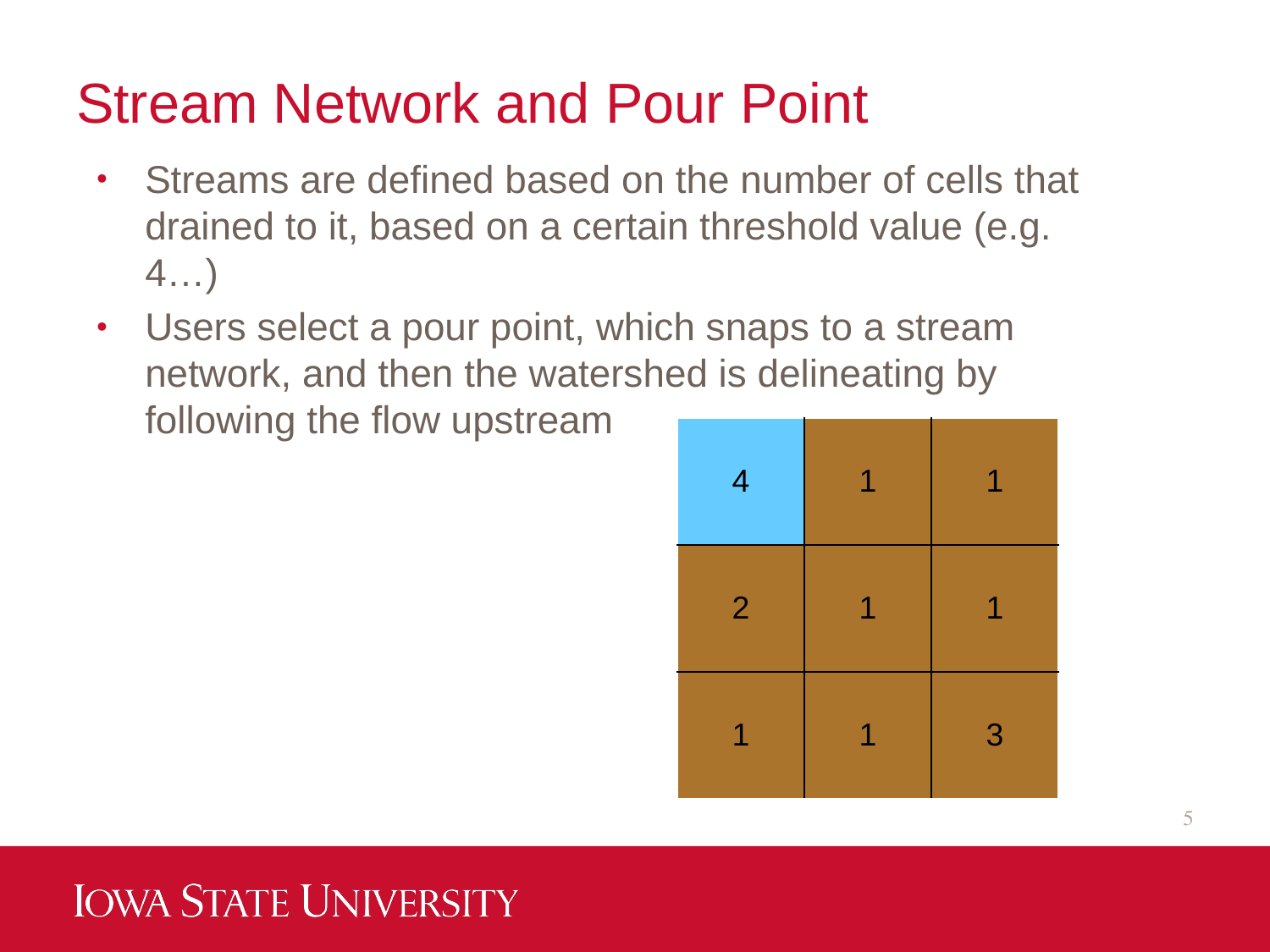

# Stream Network and Pour Point
Streams are defined based on the number of cells that drained to it, based on a certain threshold value (e.g. 4…)
Users select a pour point, which snaps to a stream network, and then the watershed is delineating by following the flow upstream
| 4 | 1 | 1 |
| --- | --- | --- |
| 2 | 1 | 1 |
| 1 | 1 | 3 |
5